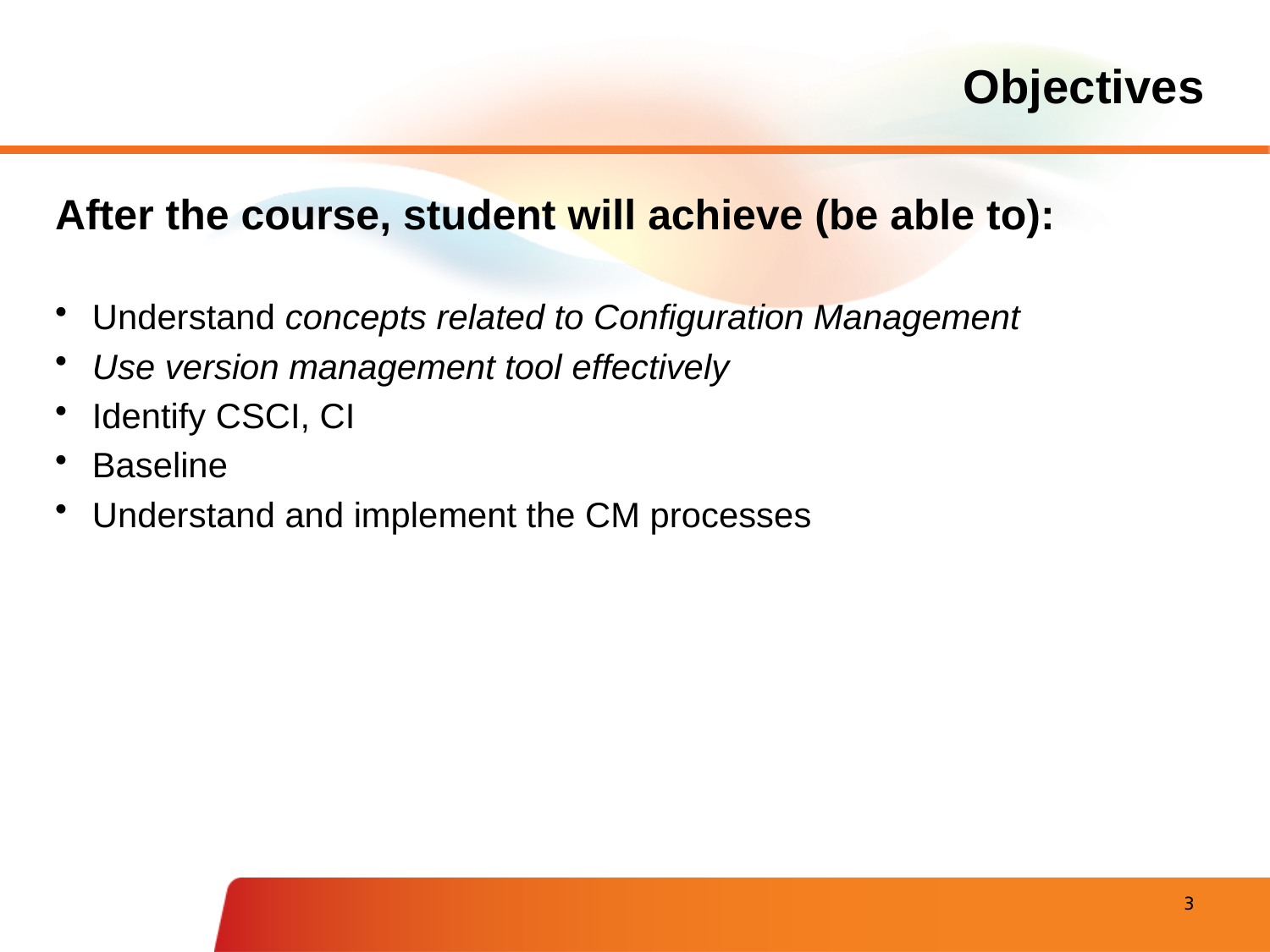

# Objectives
After the course, student will achieve (be able to):

Understand concepts related to Configuration Management
Use version management tool effectively
Identify CSCI, CI
Baseline
Understand and implement the CM processes
 3